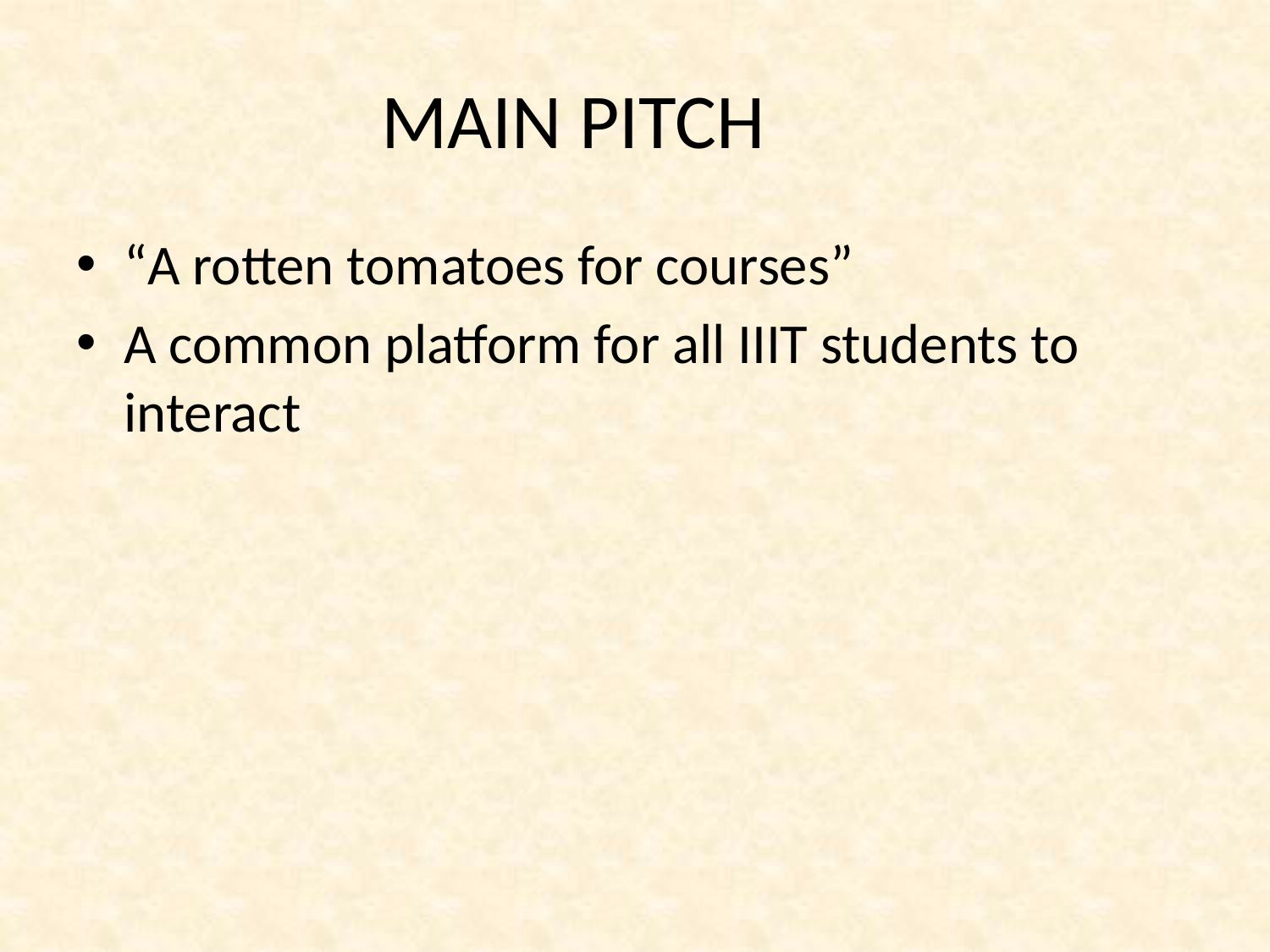

# MAIN PITCH
“A rotten tomatoes for courses”
A common platform for all IIIT students to interact